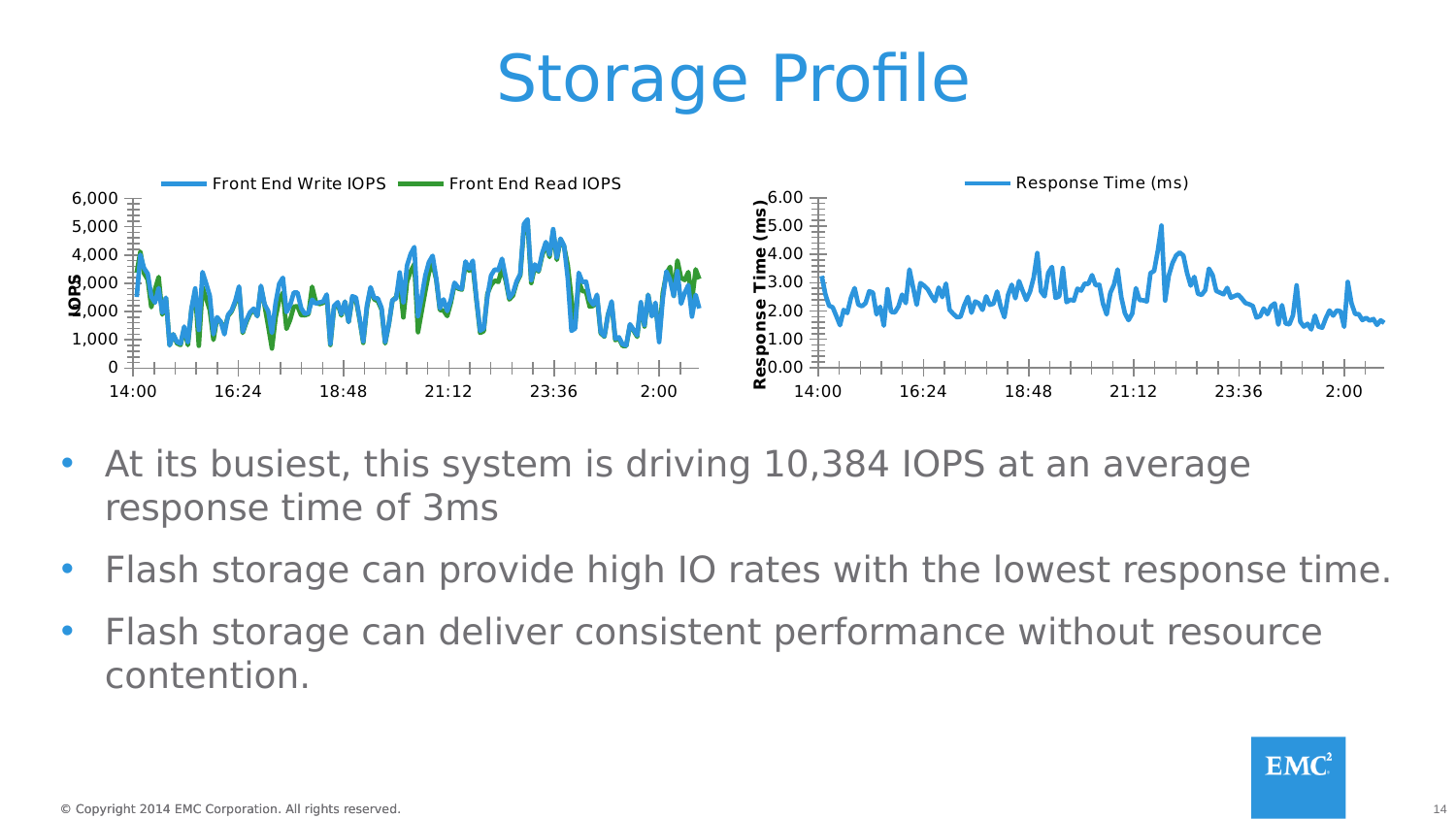

# Storage Profile

### Chart

| Category | Response Time (ms) |  |
|---|---|---|

### Chart

| Category | Front End Write IOPS | Front End Read IOPS |
|---|---|---|
At its busiest, this system is driving 10,384 IOPS at an average response time of 3ms
Flash storage can provide high IO rates with the lowest response time.
Flash storage can deliver consistent performance without resource contention.